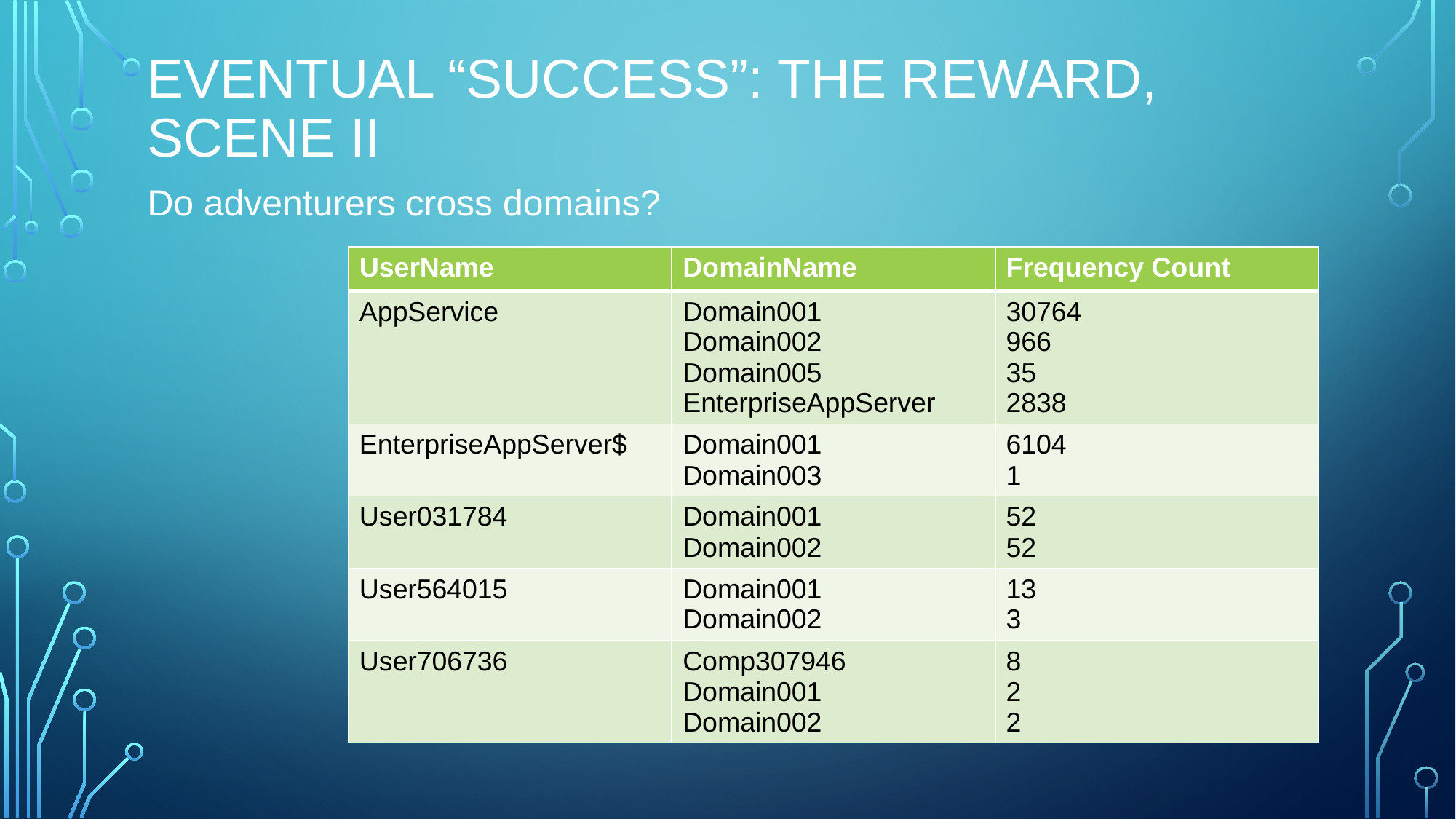

# Eventual “Success”: The Reward, Scene II
Do adventurers cross domains?

| UserName | DomainName | Frequency Count |
| --- | --- | --- |
| AppService | Domain001 Domain002 Domain005 EnterpriseAppServer | 30764 966 35 2838 |
| EnterpriseAppServer$ | Domain001 Domain003 | 6104 1 |
| User031784 | Domain001 Domain002 | 52 52 |
| User564015 | Domain001 Domain002 | 13 3 |
| User706736 | Comp307946 Domain001 Domain002 | 8 2 2 |